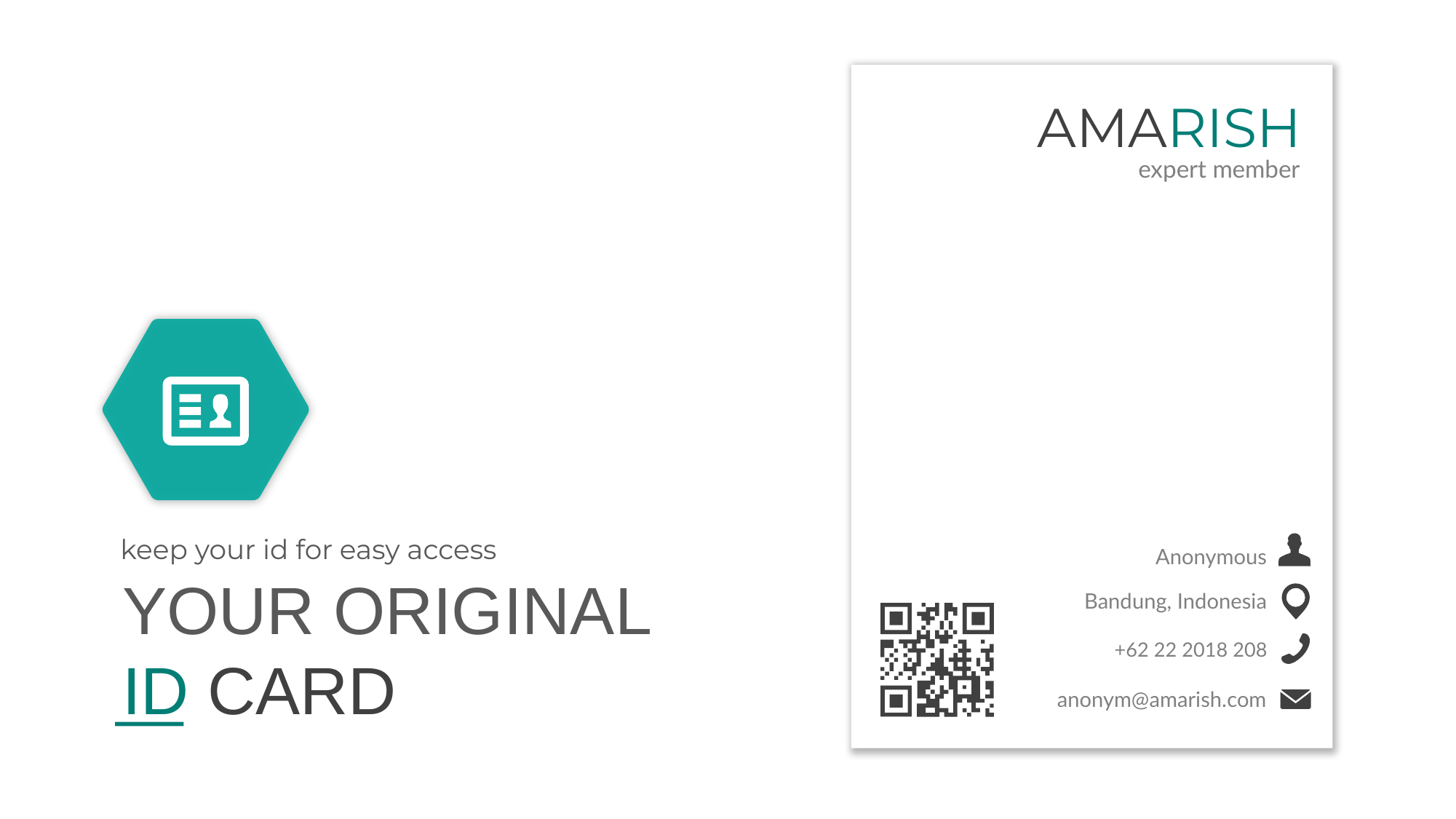

AMARISH
expert member

keep your id for easy access

Anonymous
YOUR ORIGINAL
ID CARD
Bandung, Indonesia

+62 22 2018 208

anonym@amarish.com